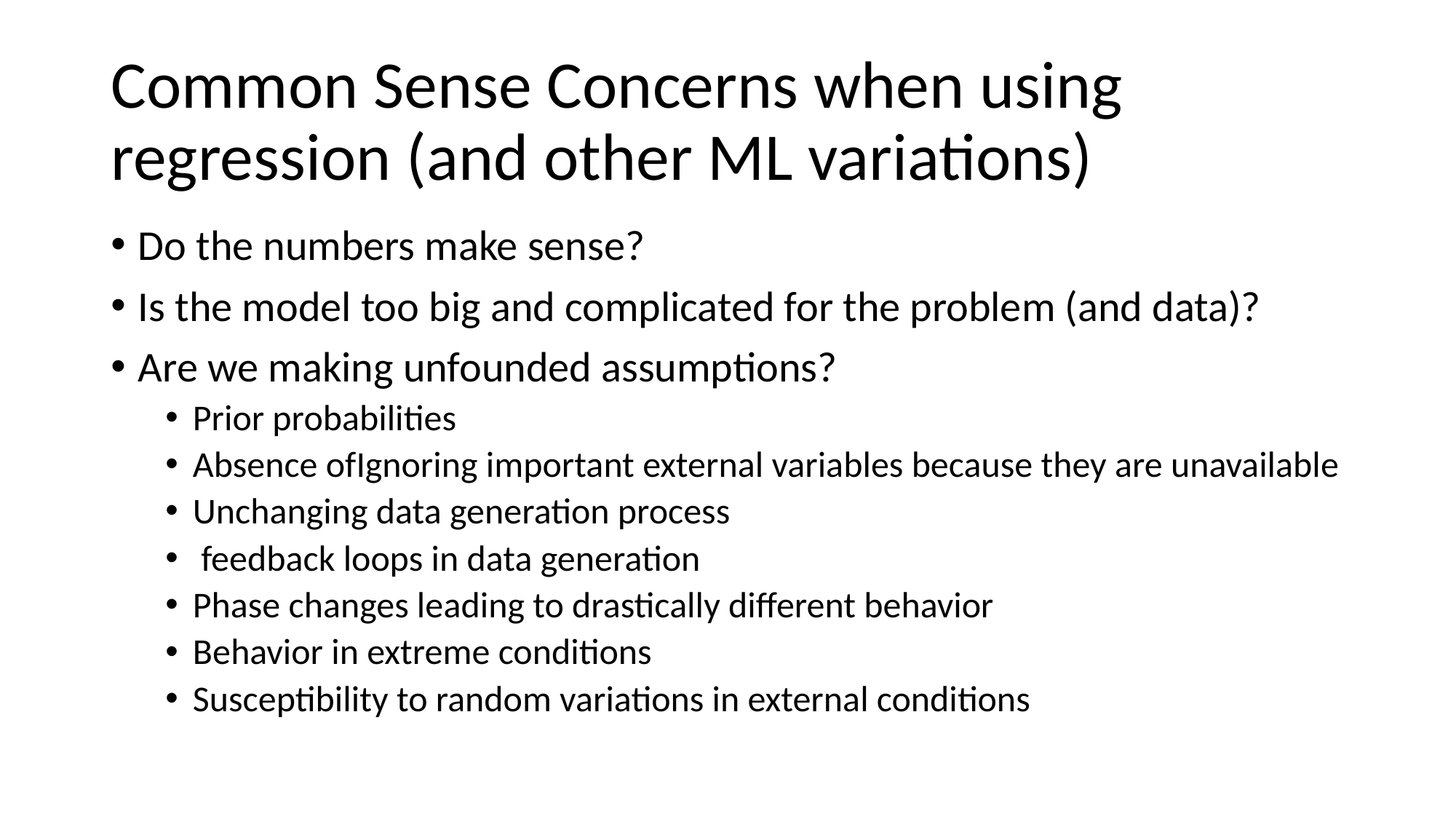

# Common Sense Concerns when using regression (and other ML variations)
Do the numbers make sense?
Is the model too big and complicated for the problem (and data)?
Are we making unfounded assumptions?
Prior probabilities
Absence ofIgnoring important external variables because they are unavailable
Unchanging data generation process
 feedback loops in data generation
Phase changes leading to drastically different behavior
Behavior in extreme conditions
Susceptibility to random variations in external conditions